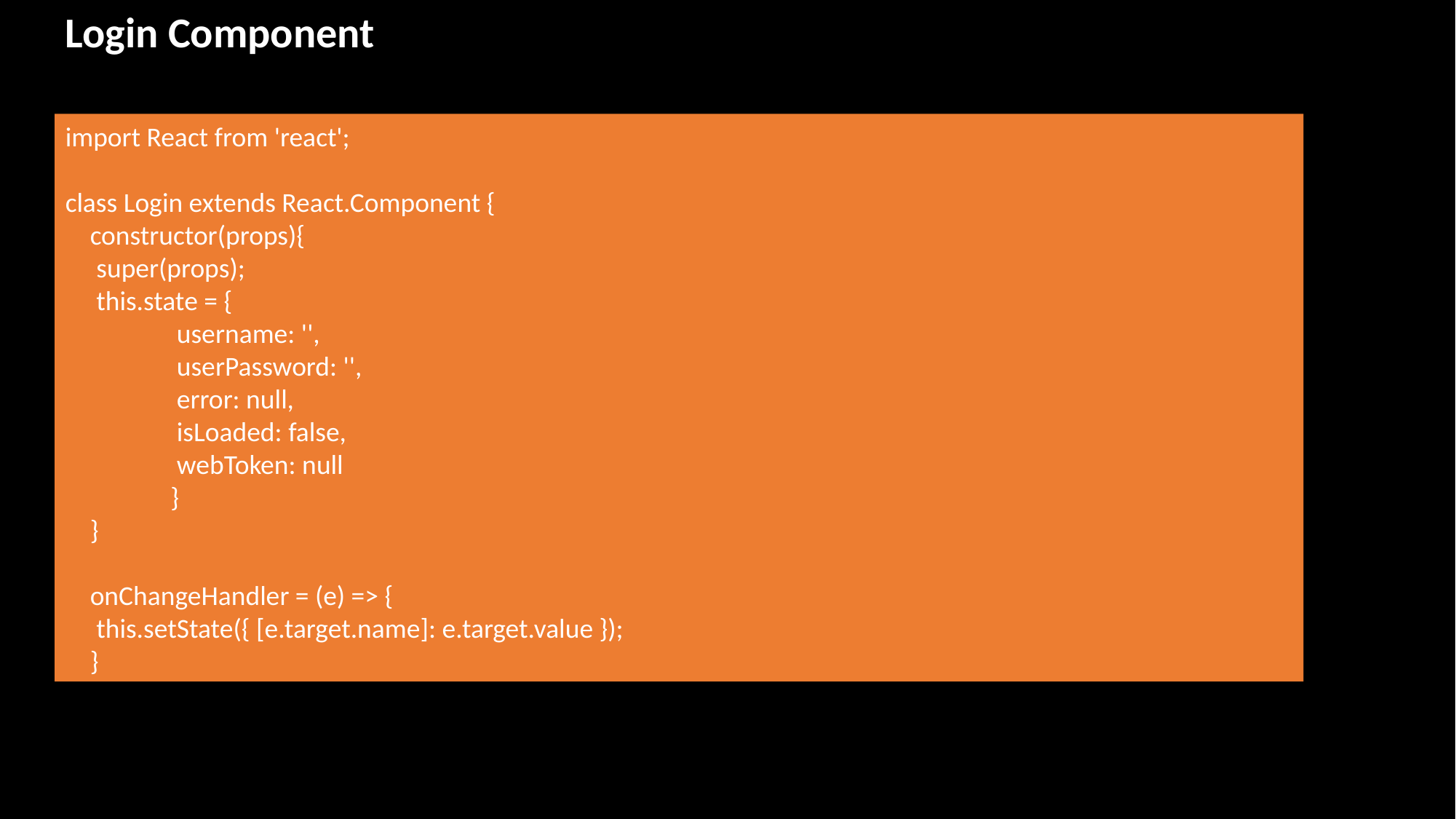

Login Component

import React from 'react';

class Login extends React.Component {
    constructor(props){
     super(props);
     this.state = {
                  username: '',
                  userPassword: '',
                  error: null,
                  isLoaded: false,
                  webToken: null
                 }
    }

    onChangeHandler = (e) => {
     this.setState({ [e.target.name]: e.target.value });
    }